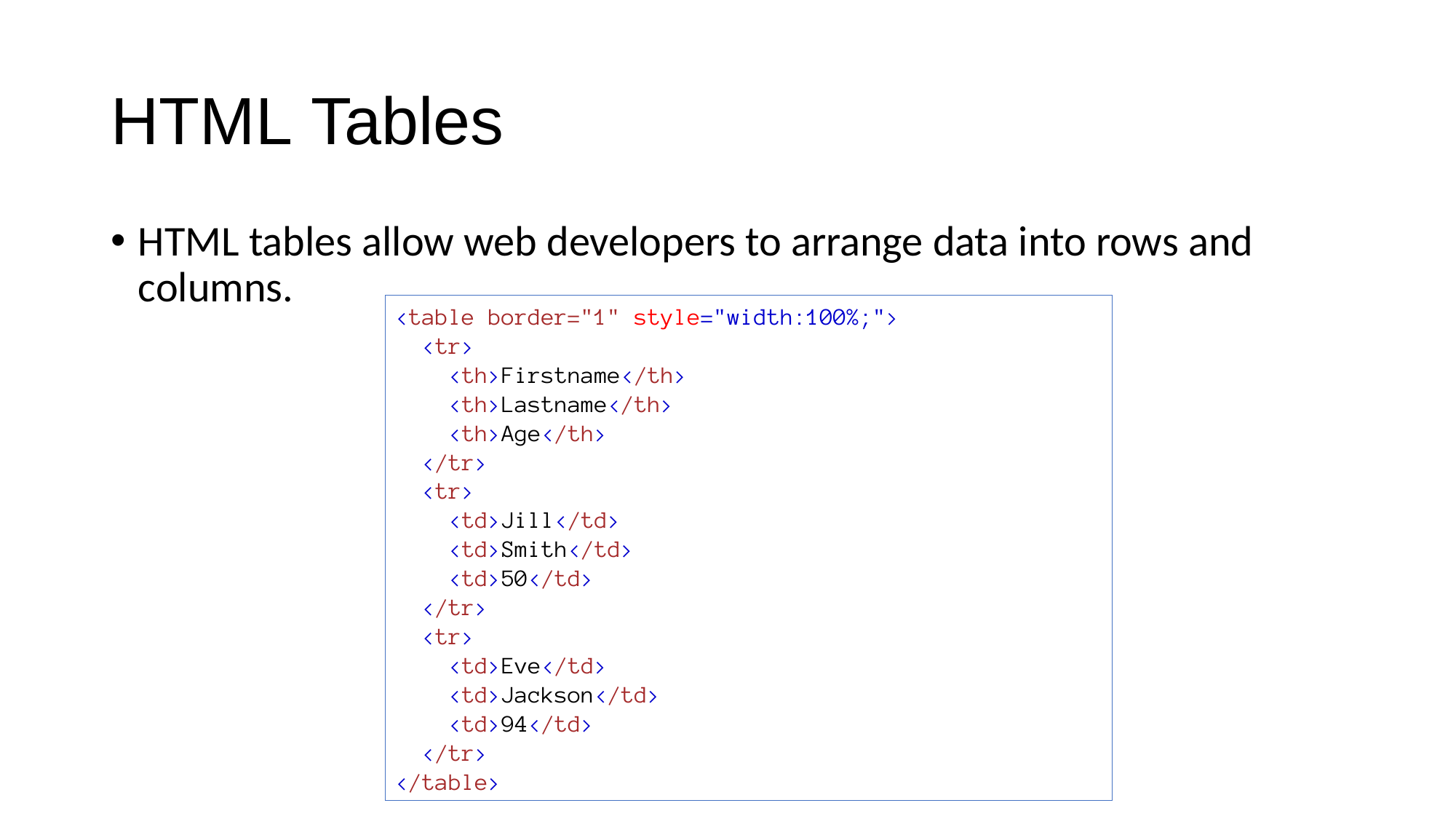

# HTML Tables
HTML tables allow web developers to arrange data into rows and columns.

<table border="1" style="width:100%;">
  <tr>
    <th>Firstname</th>
    <th>Lastname</th>
    <th>Age</th>
  </tr>
  <tr>
    <td>Jill</td>
    <td>Smith</td>
    <td>50</td>
  </tr>
  <tr>
    <td>Eve</td>
    <td>Jackson</td>
    <td>94</td>
  </tr>
</table>